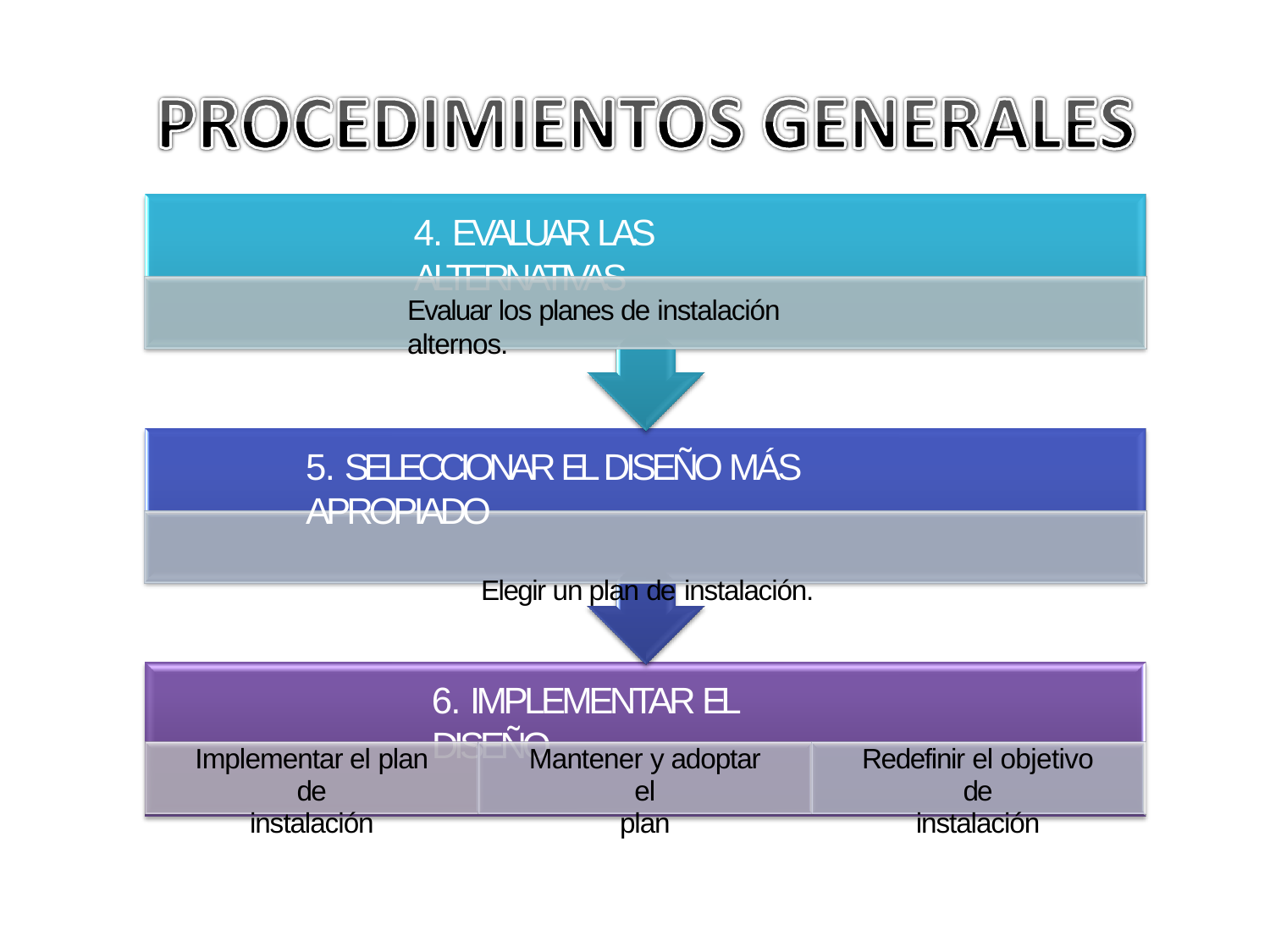

# 4. EVALUAR LAS ALTERNATIVAS

Evaluar los planes de instalación alternos.

5. SELECCIONAR EL DISEÑO MÁS APROPIADO

Elegir un plan de instalación.

6. IMPLEMENTAR EL DISEÑO

Implementar el plan de
instalación
Mantener y adoptar el
plan
Redefinir el objetivo de
instalación